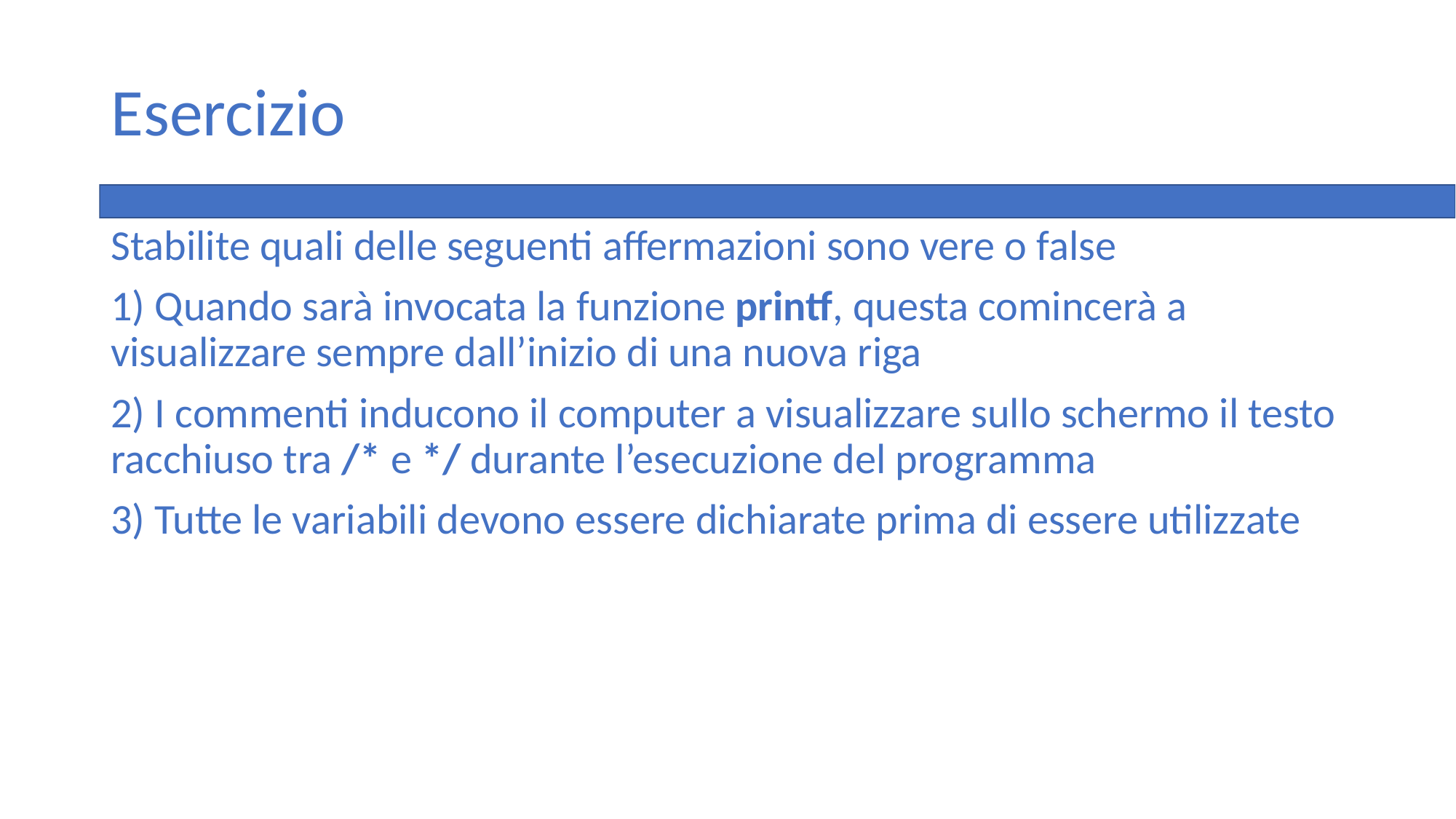

# Esercizio
Stabilite quali delle seguenti affermazioni sono vere o false
1) Quando sarà invocata la funzione printf, questa comincerà a visualizzare sempre dall’inizio di una nuova riga
2) I commenti inducono il computer a visualizzare sullo schermo il testo racchiuso tra /* e */ durante l’esecuzione del programma
3) Tutte le variabili devono essere dichiarate prima di essere utilizzate